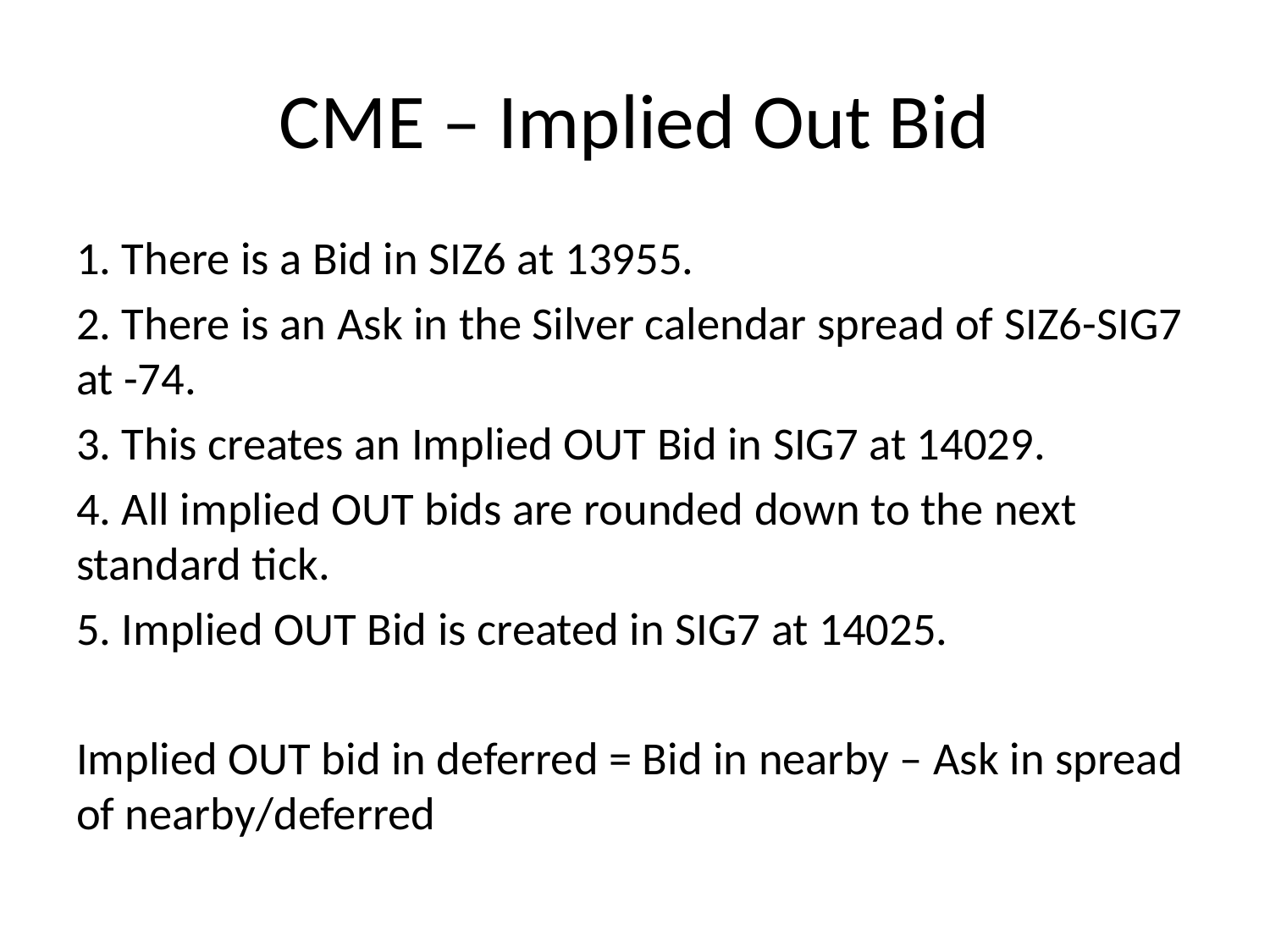

# CME – Implied Out Bid
1. There is a Bid in SIZ6 at 13955.
2. There is an Ask in the Silver calendar spread of SIZ6-SIG7 at -74.
3. This creates an Implied OUT Bid in SIG7 at 14029.
4. All implied OUT bids are rounded down to the next standard tick.
5. Implied OUT Bid is created in SIG7 at 14025.

Implied OUT bid in deferred = Bid in nearby – Ask in spread of nearby/deferred